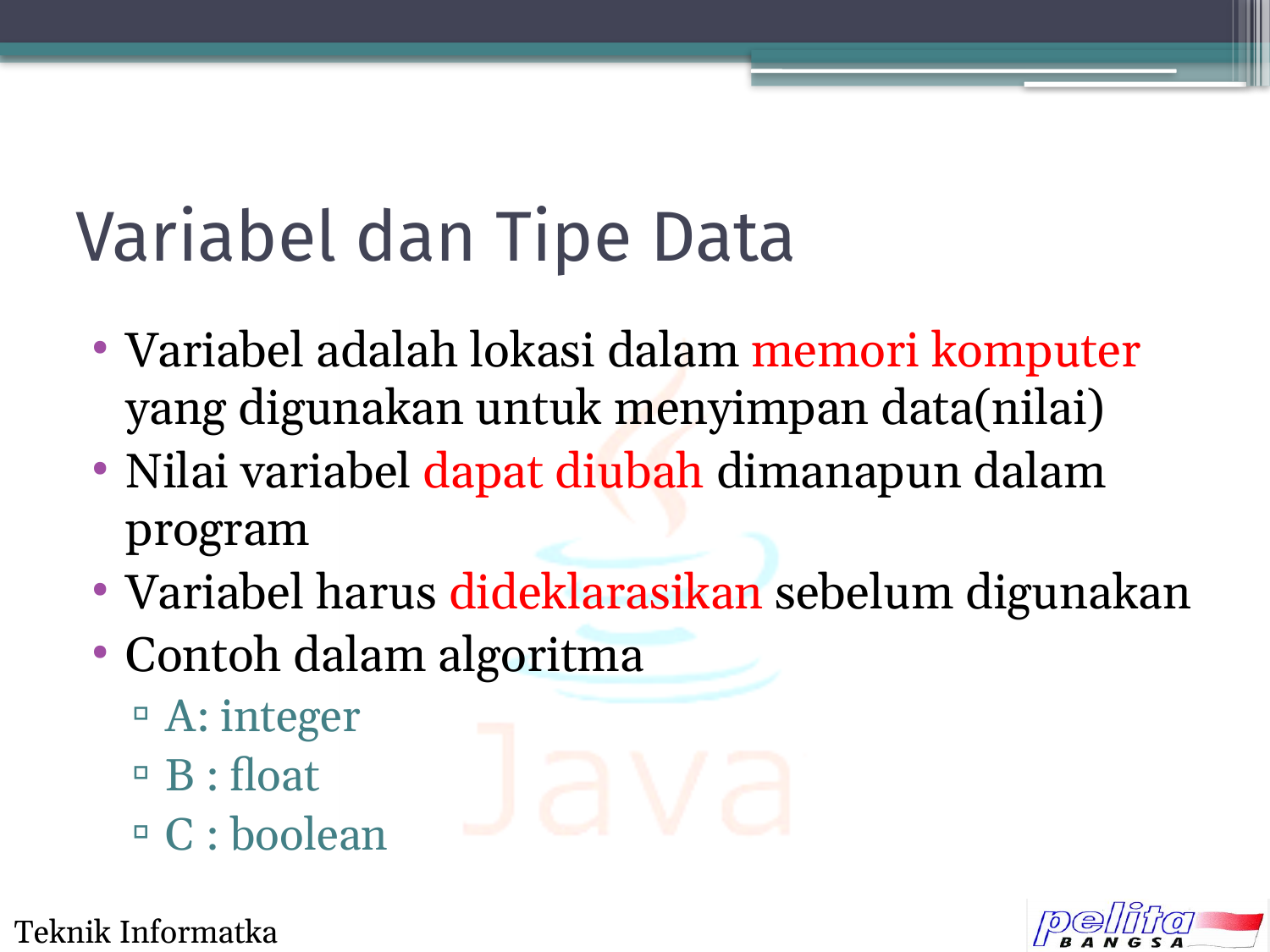

# Variabel dan Tipe Data
Variabel adalah lokasi dalam memori komputer yang digunakan untuk menyimpan data(nilai)
Nilai variabel dapat diubah dimanapun dalam program
Variabel harus dideklarasikan sebelum digunakan
Contoh dalam algoritma
A: integer
B : float
C : boolean